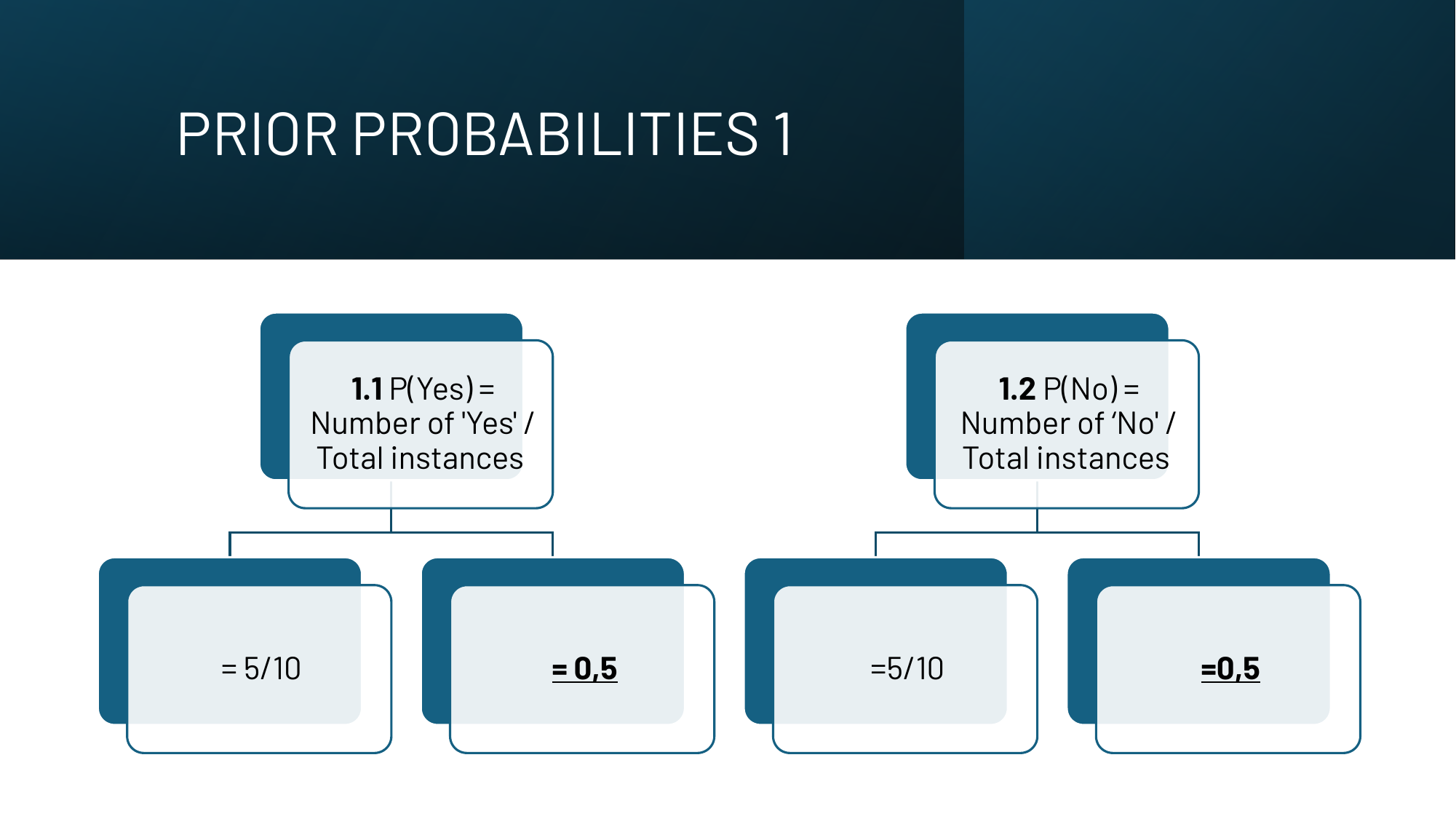

# PRIOR PROBABILITIES 1
1.1 P(Yes) = Number of 'Yes' / Total instances
= 5/10
= 0,5
1.2 P(No) = Number of ‘No' / Total instances
=5/10
=0,5